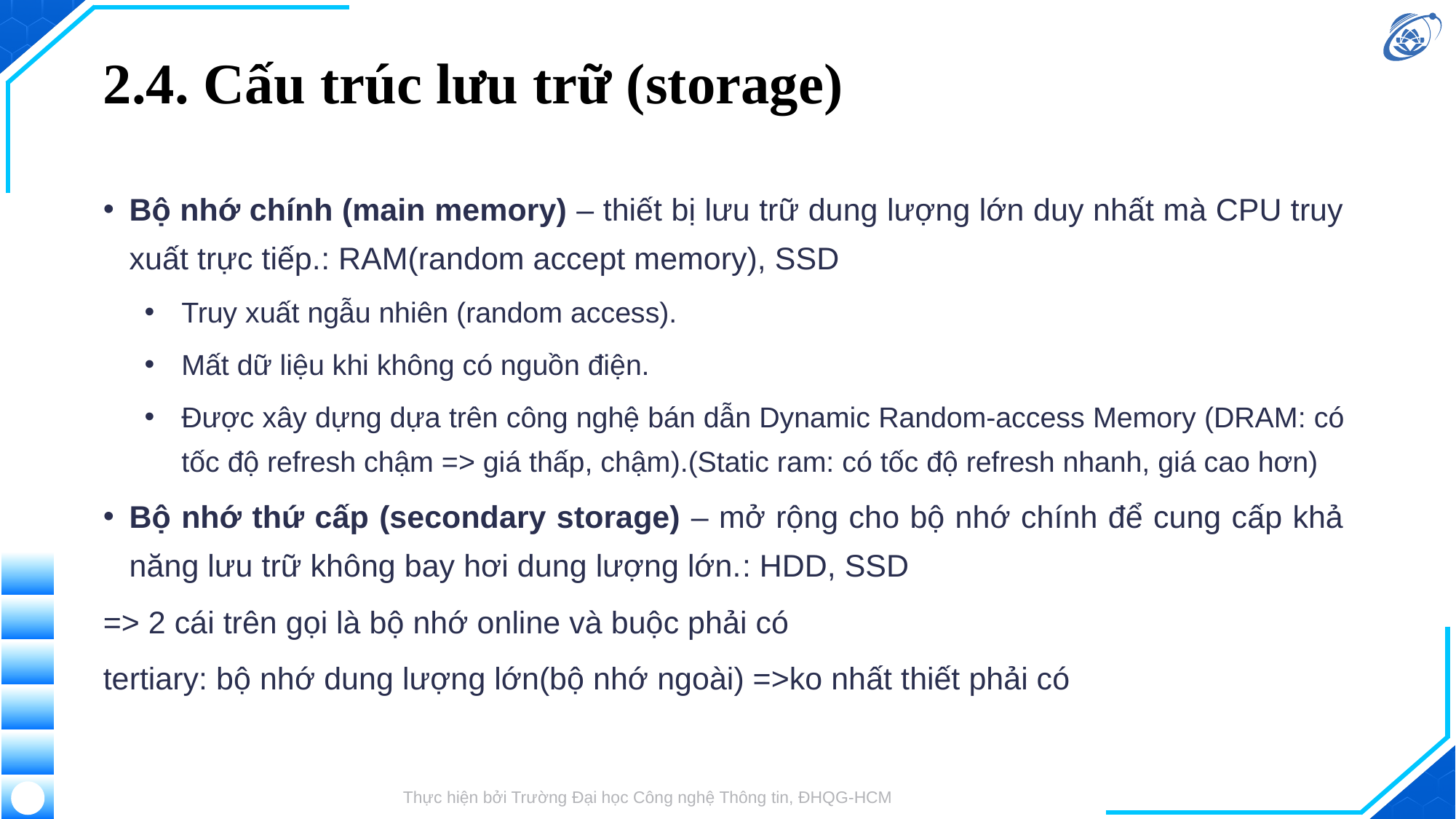

# 2.4. Cấu trúc lưu trữ (storage)
Bộ nhớ chính (main memory) – thiết bị lưu trữ dung lượng lớn duy nhất mà CPU truy xuất trực tiếp.: RAM(random accept memory), SSD
Truy xuất ngẫu nhiên (random access).
Mất dữ liệu khi không có nguồn điện.
Được xây dựng dựa trên công nghệ bán dẫn Dynamic Random-access Memory (DRAM: có tốc độ refresh chậm => giá thấp, chậm).(Static ram: có tốc độ refresh nhanh, giá cao hơn)
Bộ nhớ thứ cấp (secondary storage) – mở rộng cho bộ nhớ chính để cung cấp khả năng lưu trữ không bay hơi dung lượng lớn.: HDD, SSD
=> 2 cái trên gọi là bộ nhớ online và buộc phải có
tertiary: bộ nhớ dung lượng lớn(bộ nhớ ngoài) =>ko nhất thiết phải có
23
Thực hiện bởi Trường Đại học Công nghệ Thông tin, ĐHQG-HCM